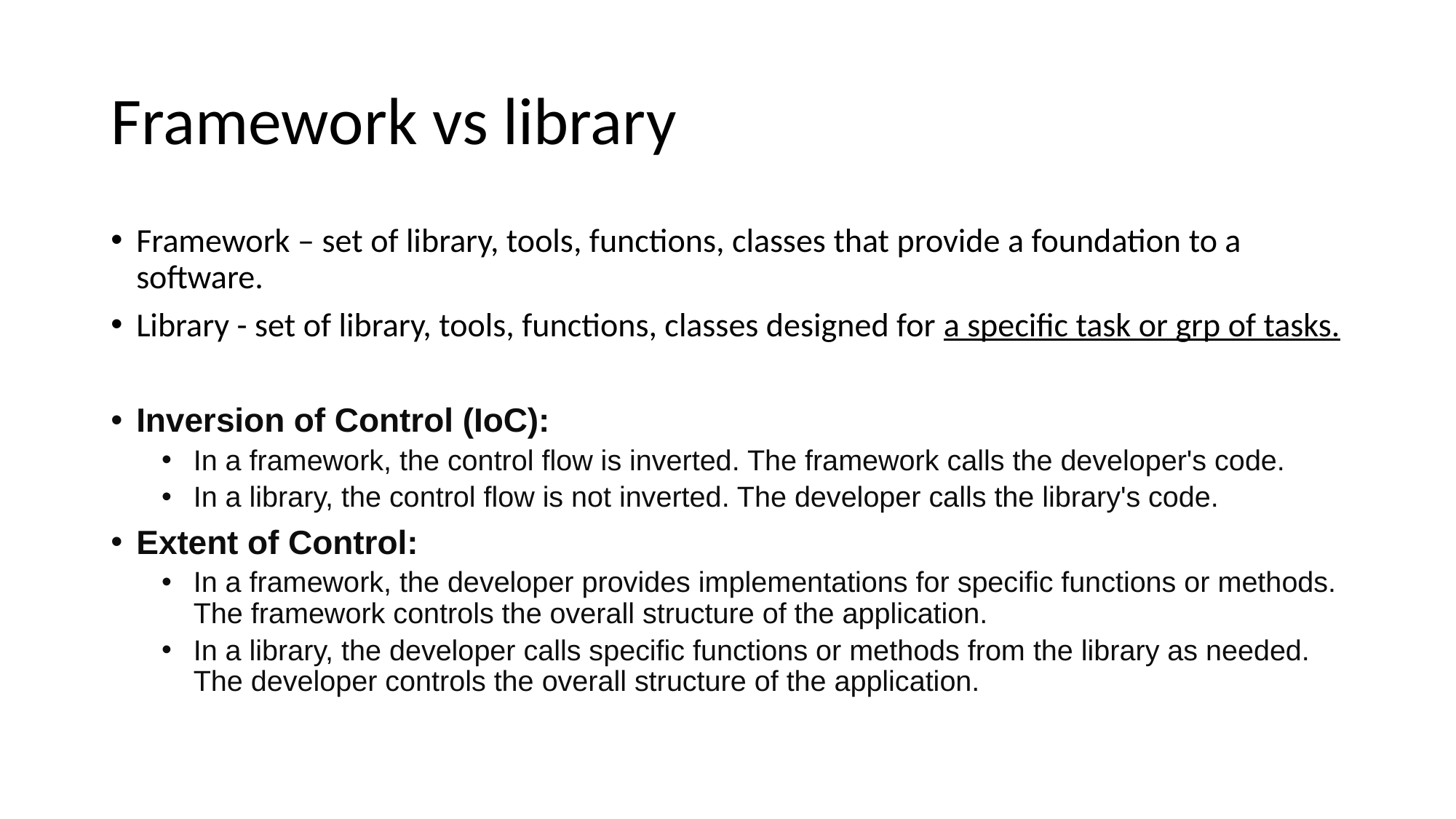

# Framework vs library
Framework – set of library, tools, functions, classes that provide a foundation to a software.
Library - set of library, tools, functions, classes designed for a specific task or grp of tasks.

Inversion of Control (IoC):
In a framework, the control flow is inverted. The framework calls the developer's code.
In a library, the control flow is not inverted. The developer calls the library's code.
Extent of Control:
In a framework, the developer provides implementations for specific functions or methods. The framework controls the overall structure of the application.
In a library, the developer calls specific functions or methods from the library as needed. The developer controls the overall structure of the application.